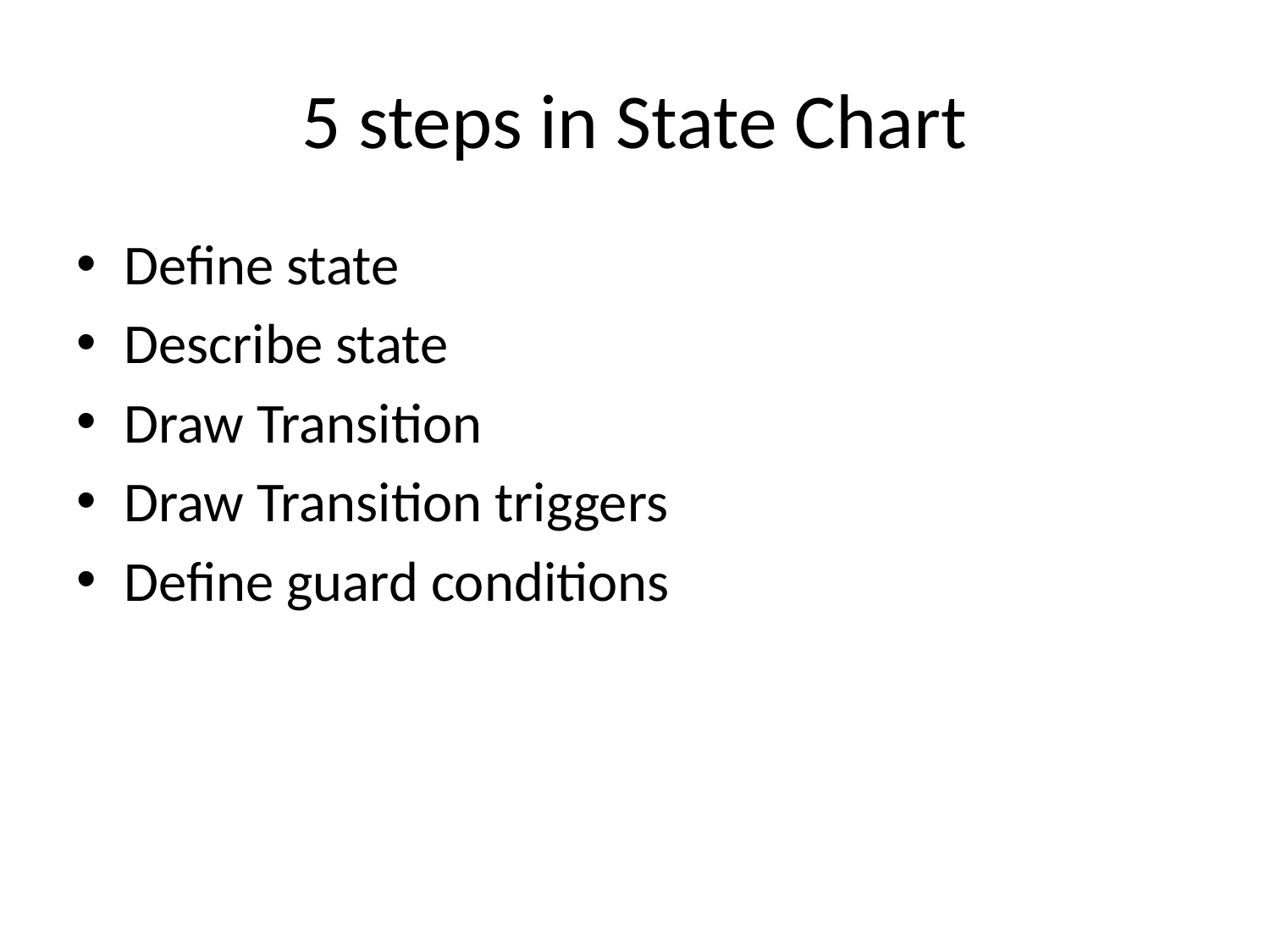

# 5 steps in State Chart
Define state
Describe state
Draw Transition
Draw Transition triggers
Define guard conditions